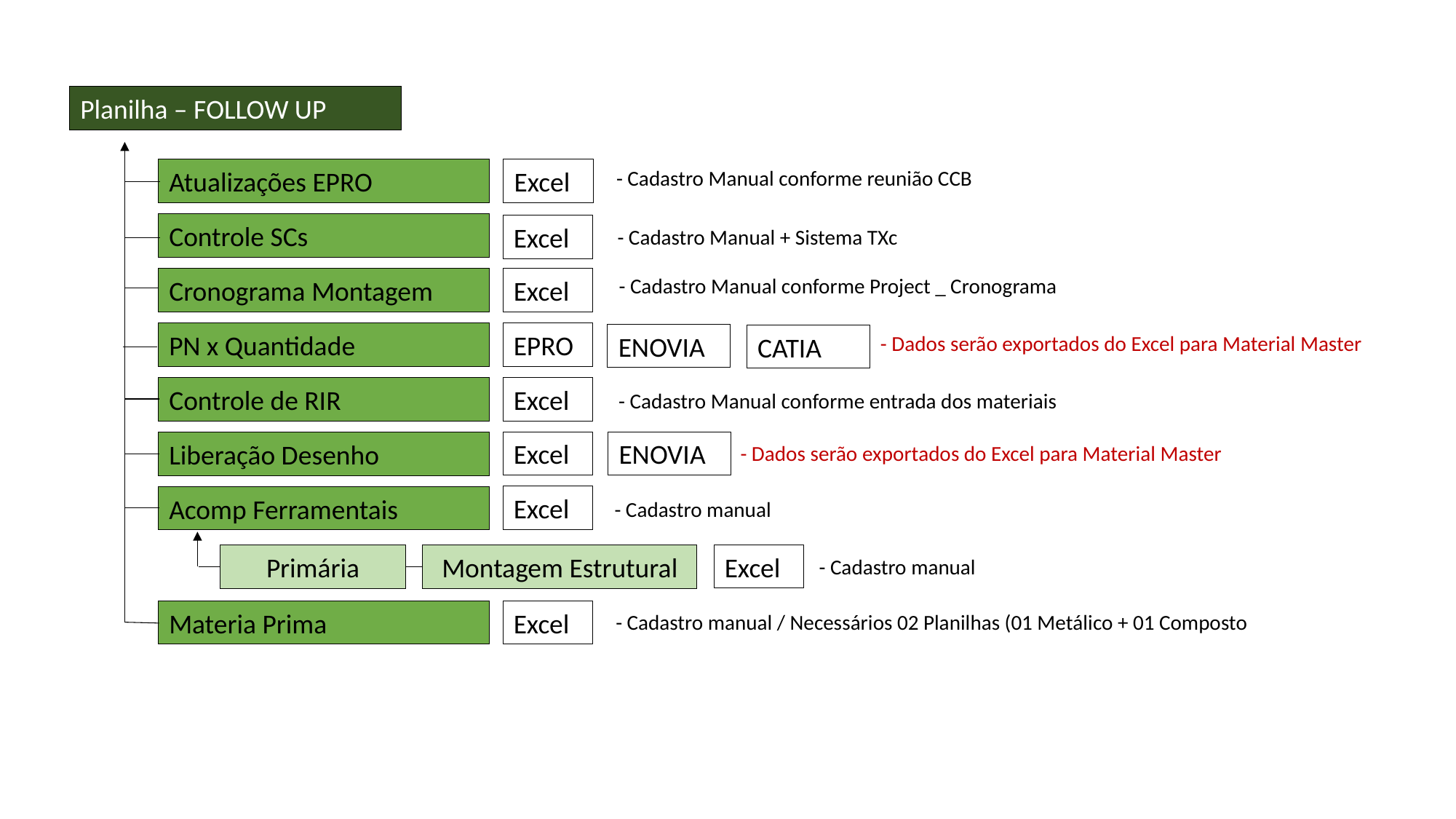

Planilha – FOLLOW UP
Atualizações EPRO
- Cadastro Manual conforme reunião CCB
Excel
Controle SCs
Excel
- Cadastro Manual + Sistema TXc
- Cadastro Manual conforme Project _ Cronograma
Cronograma Montagem
Excel
PN x Quantidade
EPRO
ENOVIA
CATIA
- Dados serão exportados do Excel para Material Master
Controle de RIR
Excel
- Cadastro Manual conforme entrada dos materiais
Excel
ENOVIA
Liberação Desenho
- Dados serão exportados do Excel para Material Master
Excel
Acomp Ferramentais
- Cadastro manual
Excel
Montagem Estrutural
Primária
- Cadastro manual
Materia Prima
Excel
- Cadastro manual / Necessários 02 Planilhas (01 Metálico + 01 Composto